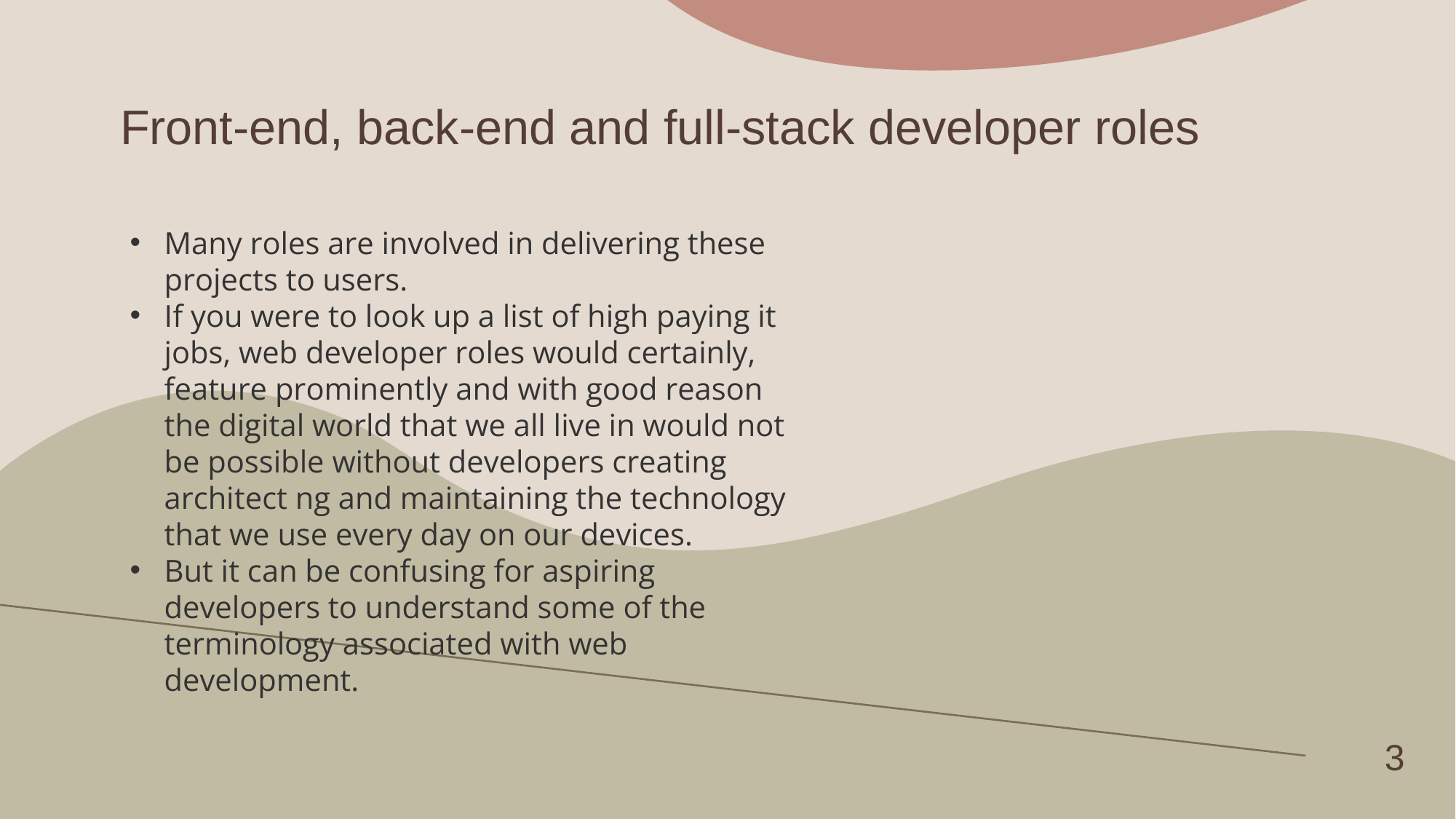

# Front-end, back-end and full-stack developer roles
Many roles are involved in delivering these projects to users.
If you were to look up a list of high paying it jobs, web developer roles would certainly, feature prominently and with good reason the digital world that we all live in would not be possible without developers creating architect ng and maintaining the technology that we use every day on our devices.
But it can be confusing for aspiring developers to understand some of the terminology associated with web development.
3